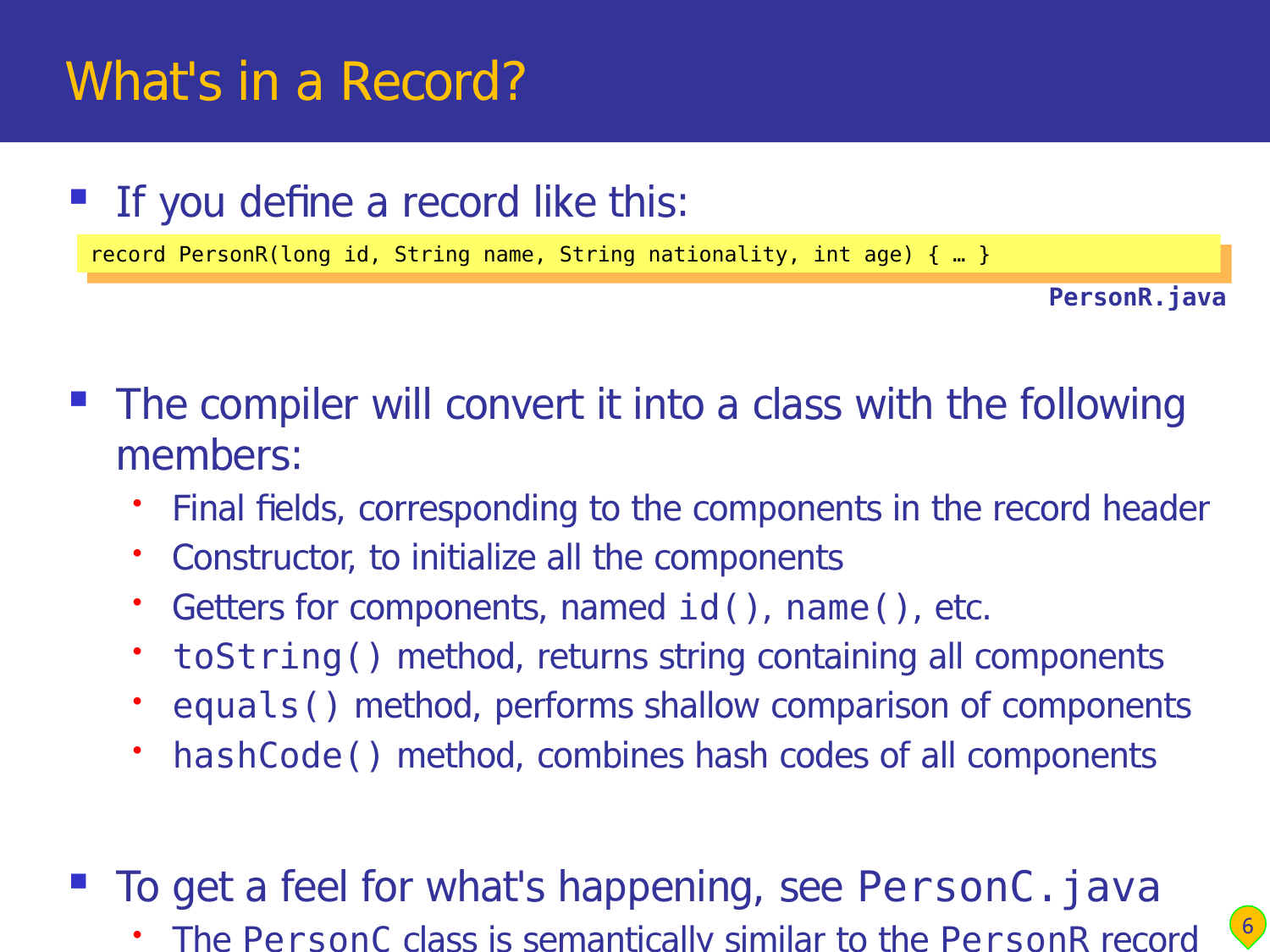

# What's in a Record?
If you define a record like this:

The compiler will convert it into a class with the following members:
Final fields, corresponding to the components in the record header
Constructor, to initialize all the components
Getters for components, named id(), name(), etc.
toString() method, returns string containing all components
equals() method, performs shallow comparison of components
hashCode() method, combines hash codes of all components

To get a feel for what's happening, see PersonC.java
The PersonC class is semantically similar to the PersonR record
record PersonR(long id, String name, String nationality, int age) { … }
PersonR.java
6